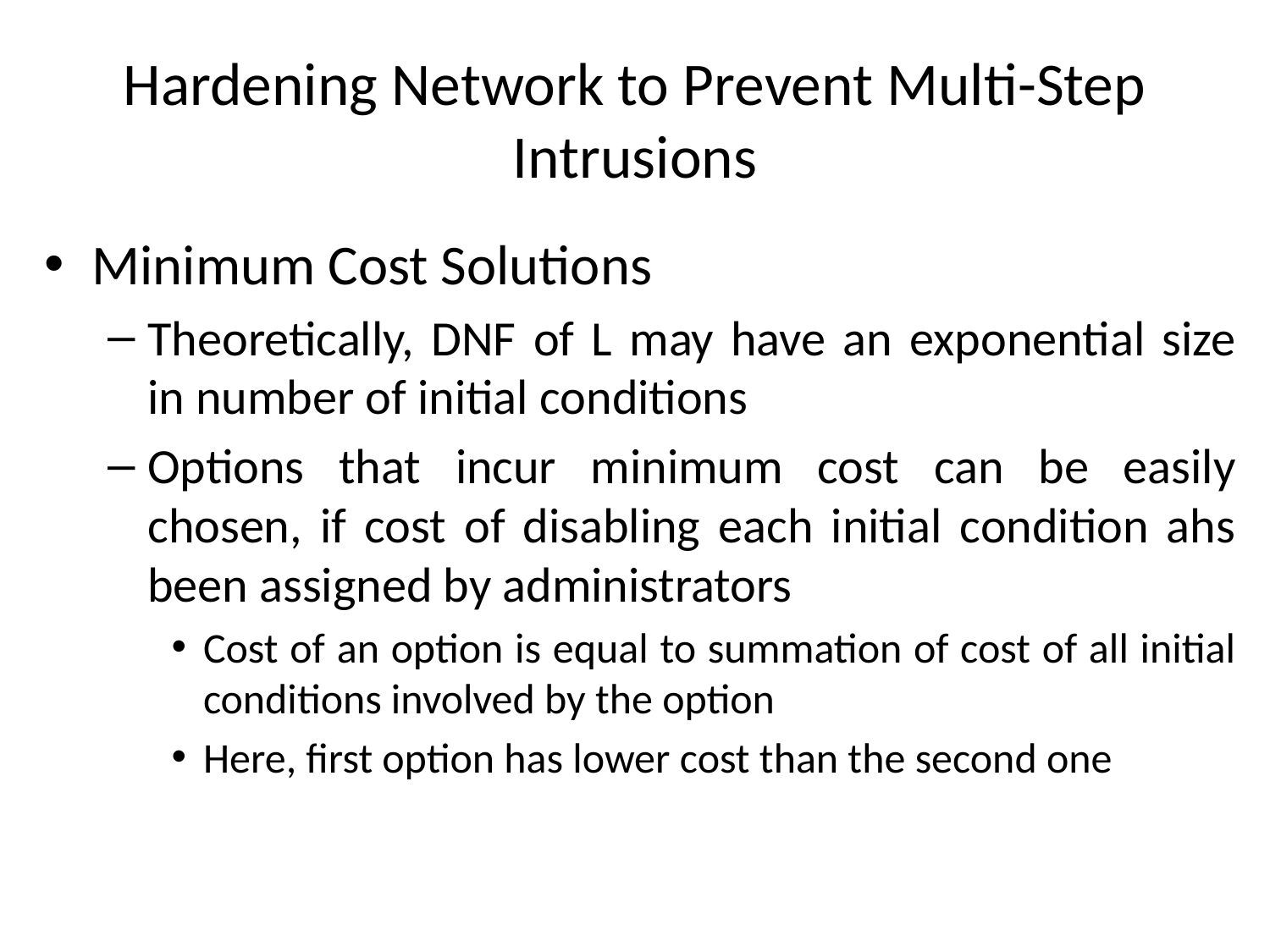

# Hardening Network to Prevent Multi-Step Intrusions
Minimum Cost Solutions
Theoretically, DNF of L may have an exponential size in number of initial conditions
Options that incur minimum cost can be easily chosen, if cost of disabling each initial condition ahs been assigned by administrators
Cost of an option is equal to summation of cost of all initial conditions involved by the option
Here, first option has lower cost than the second one